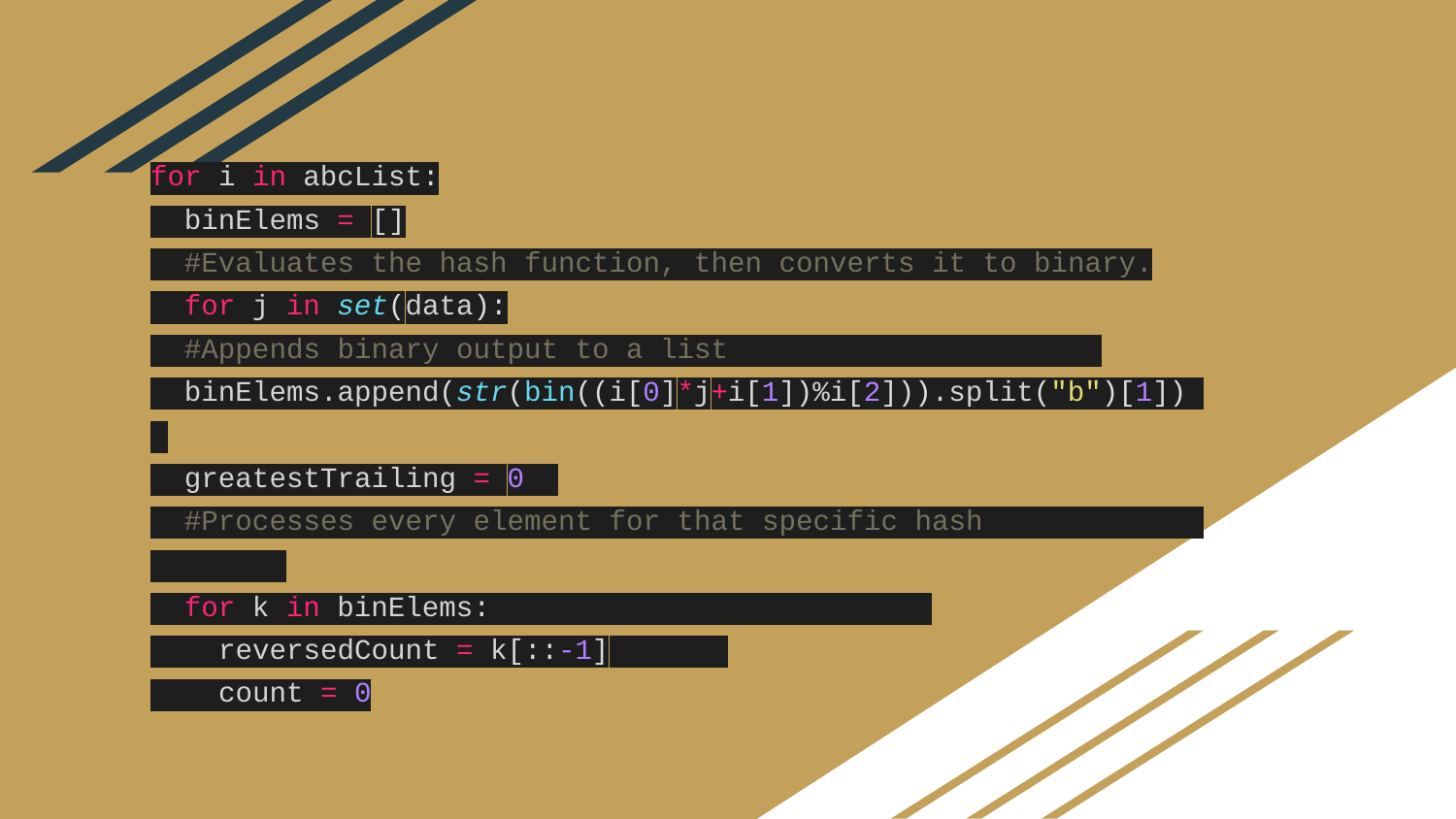

# for i in abcList:
  binElems = []
  #Evaluates the hash function, then converts it to binary.
  for j in set(data):
  #Appends binary output to a list
  binElems.append(str(bin((i[0]*j+i[1])%i[2])).split("b")[1])
  greatestTrailing = 0
  #Processes every element for that specific hash
  for k in binElems:
    reversedCount = k[::-1]
    count = 0